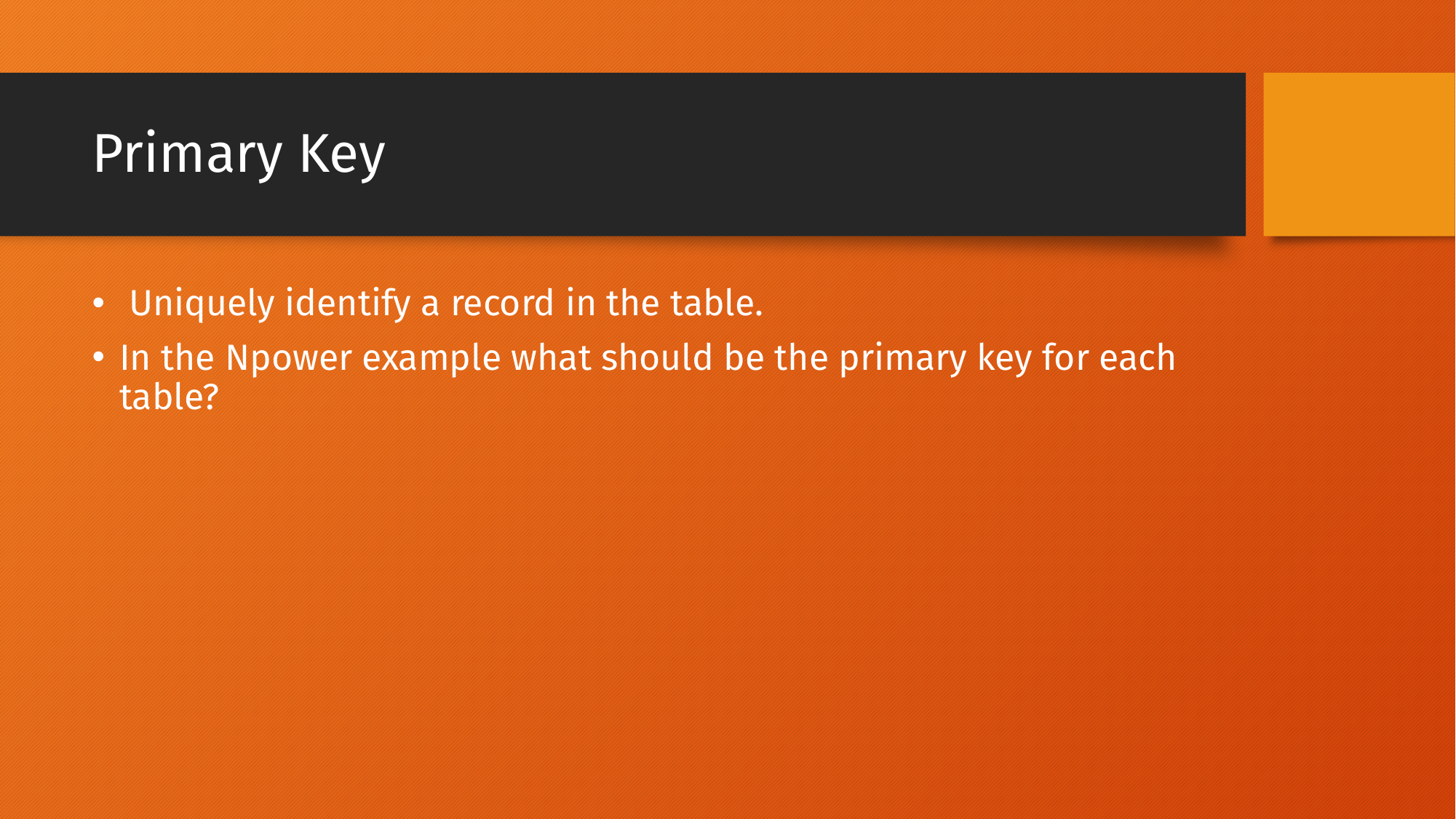

# Primary Key
 Uniquely identify a record in the table.
In the Npower example what should be the primary key for each table?